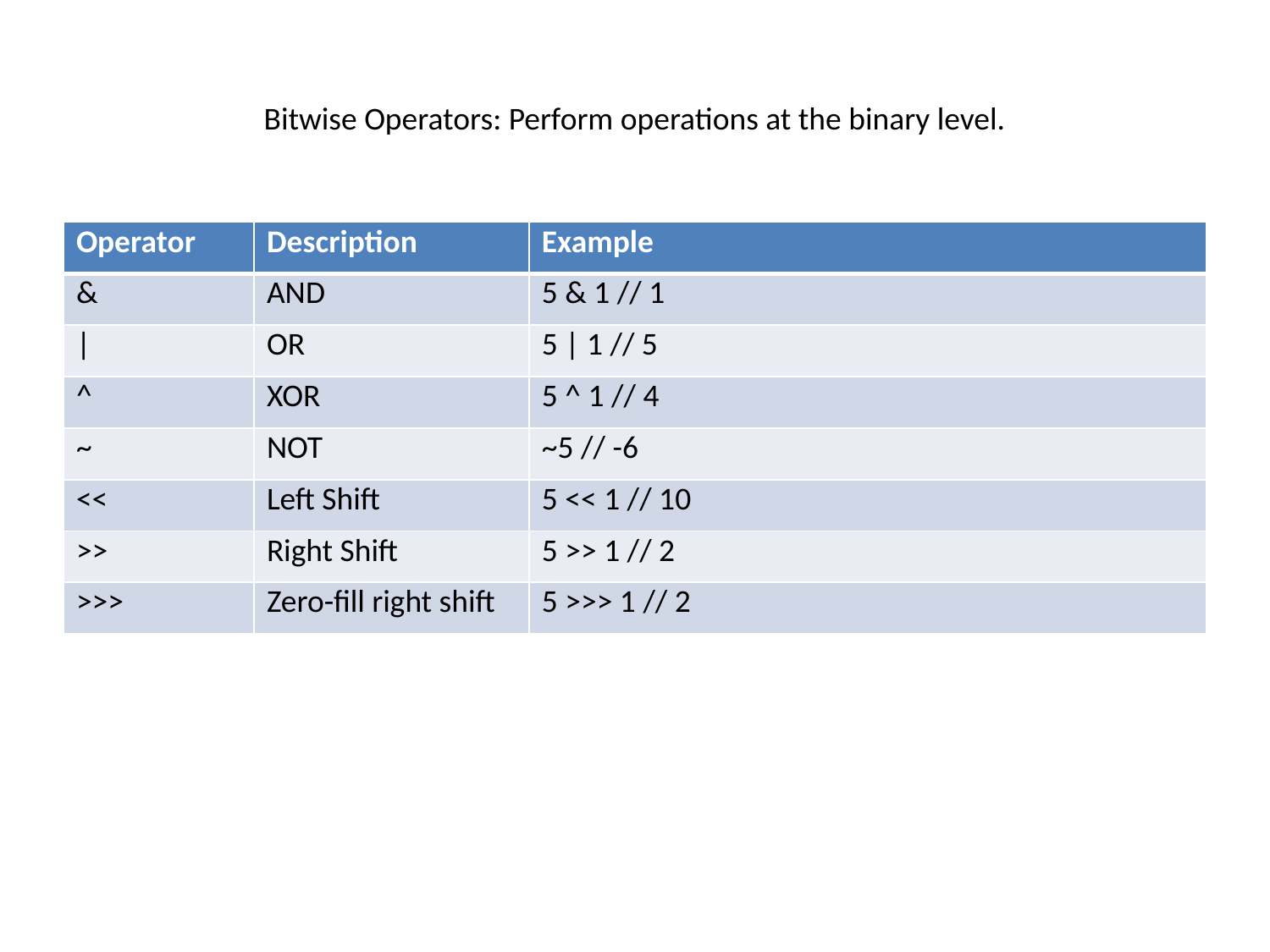

# Bitwise Operators: Perform operations at the binary level.
| Operator | Description | Example |
| --- | --- | --- |
| & | AND | 5 & 1 // 1 |
| | | OR | 5 | 1 // 5 |
| ^ | XOR | 5 ^ 1 // 4 |
| ~ | NOT | ~5 // -6 |
| << | Left Shift | 5 << 1 // 10 |
| >> | Right Shift | 5 >> 1 // 2 |
| >>> | Zero-fill right shift | 5 >>> 1 // 2 |